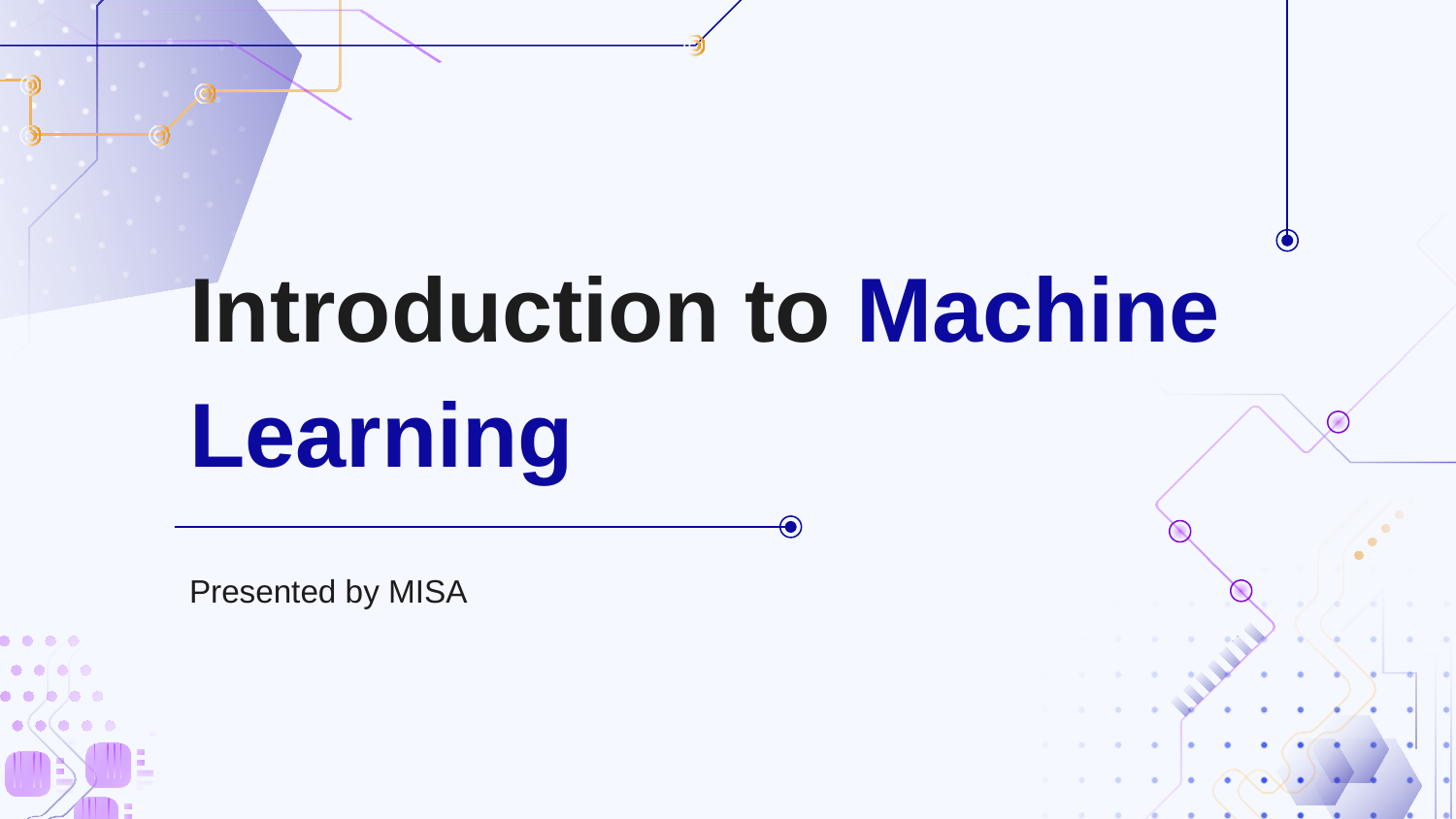

# Introduction to Machine Learning

Presented by MISA